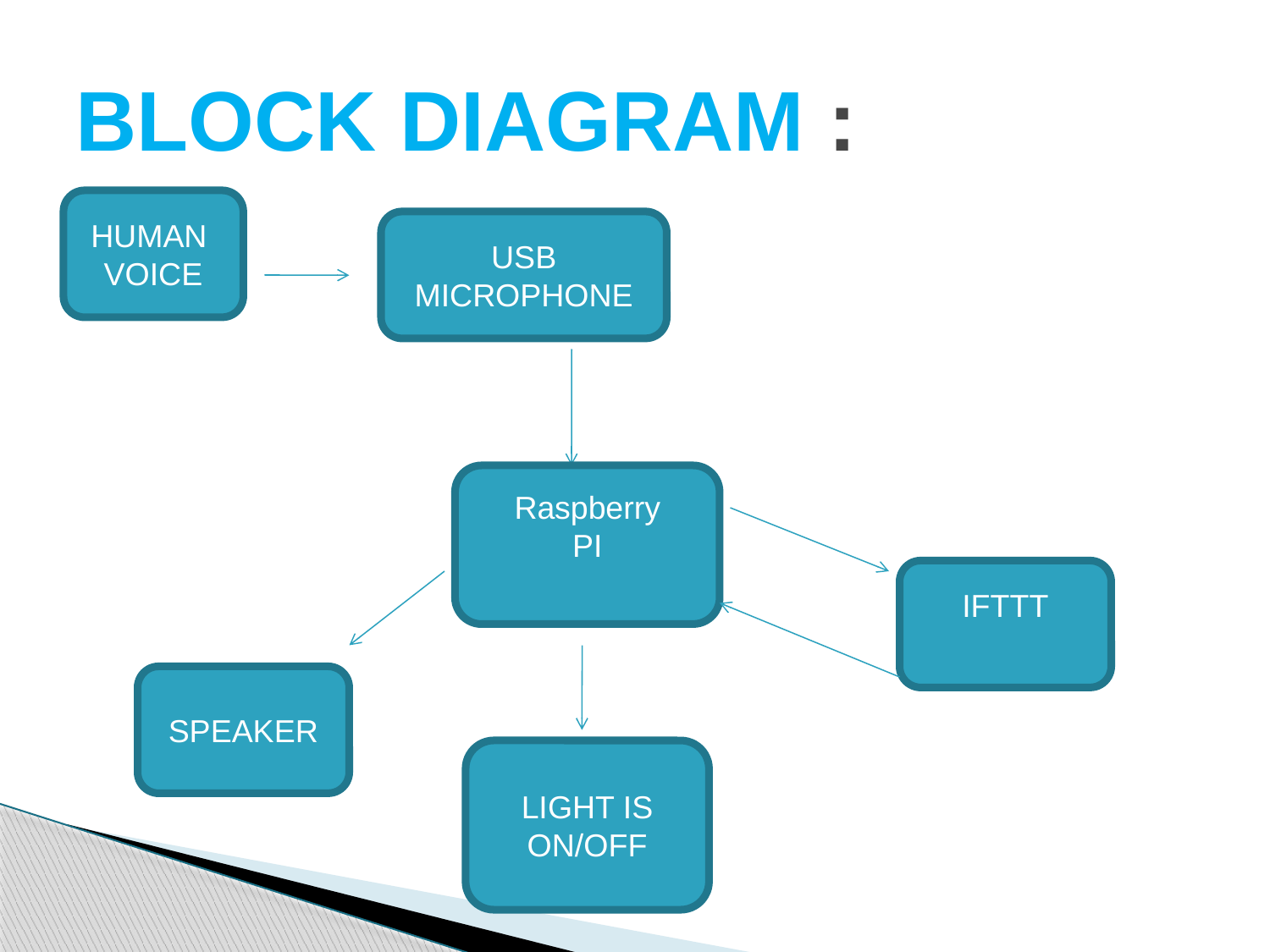

# BLOCK DIAGRAM :
HUMAN  VOICE
USB
MICROPHONE
Raspberry
PI

IFTTT

SPEAKER
LIGHT IS
ON/OFF